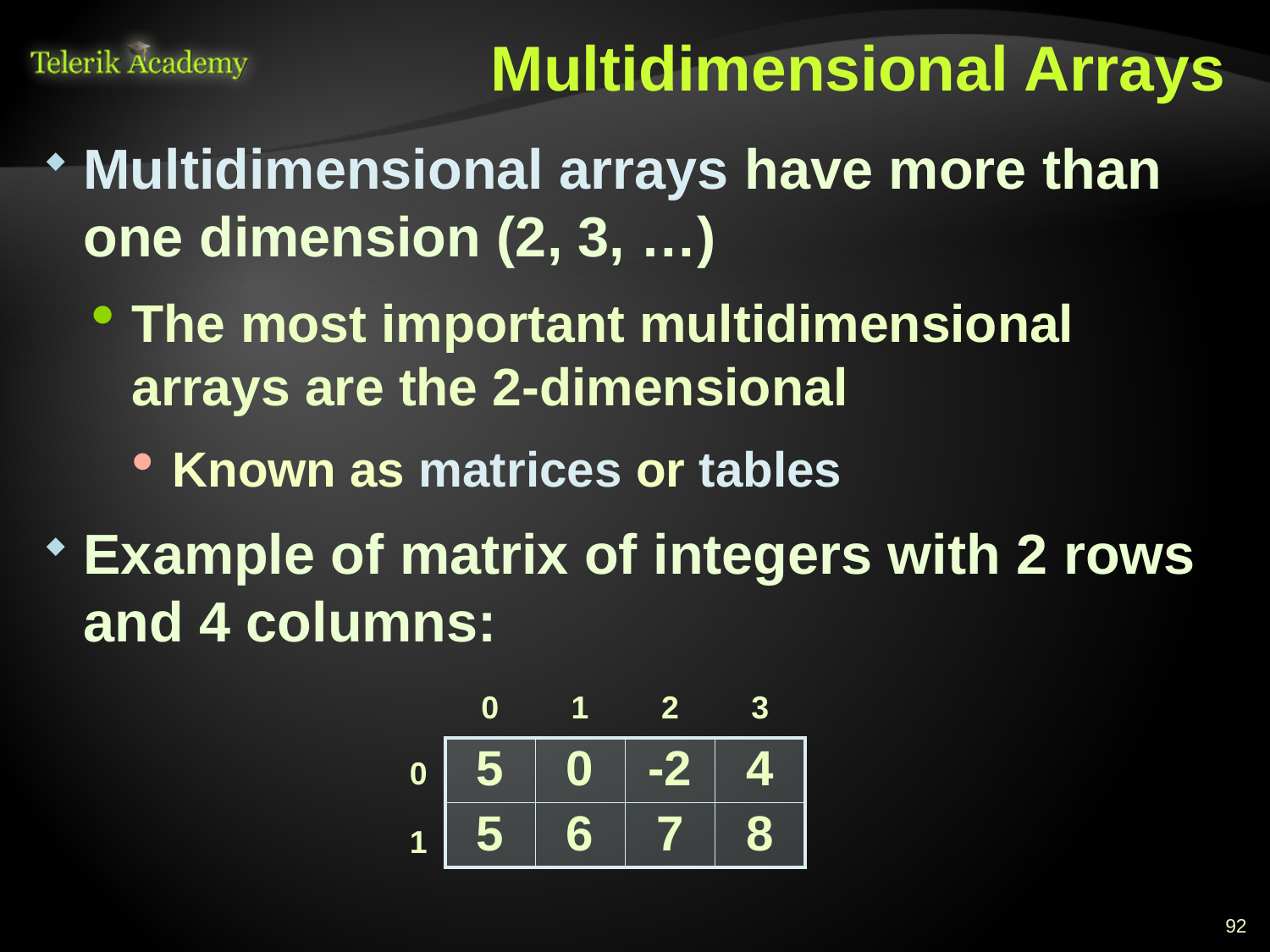

# Multidimensional Arrays
Multidimensional arrays have more than one dimension (2, 3, …)
The most important multidimensional arrays are the 2-dimensional
Known as matrices or tables
Example of matrix of integers with 2 rows and 4 columns:
| 0 | 1 | 2 | 3 |
| --- | --- | --- | --- |
| 5 | 0 | -2 | 4 |
| --- | --- | --- | --- |
| 5 | 6 | 7 | 8 |
| 0 |
| --- |
| 1 |
92